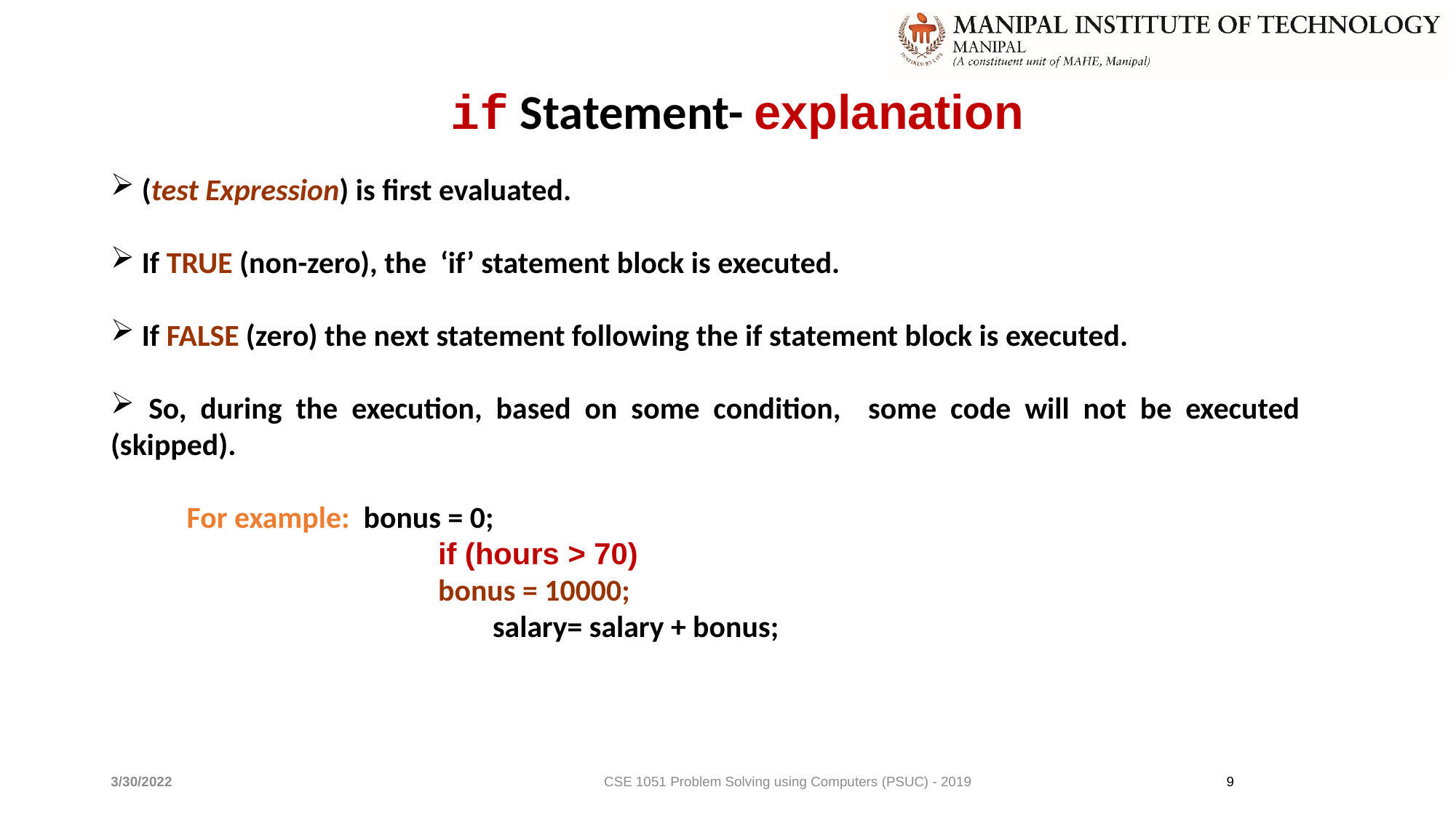

# if Statement- explanation
 (test Expression) is first evaluated.

 If TRUE (non-zero), the  ‘if’ statement block is executed.

 If FALSE (zero) the next statement following the if statement block is executed.

 So, during the execution, based on some condition,  some code will not be executed (skipped).

           For example:  bonus = 0;
			if (hours > 70)
                              		bonus = 10000;
			salary= salary + bonus;

3/30/2022
CSE 1051 Problem Solving using Computers (PSUC) - 2019
9